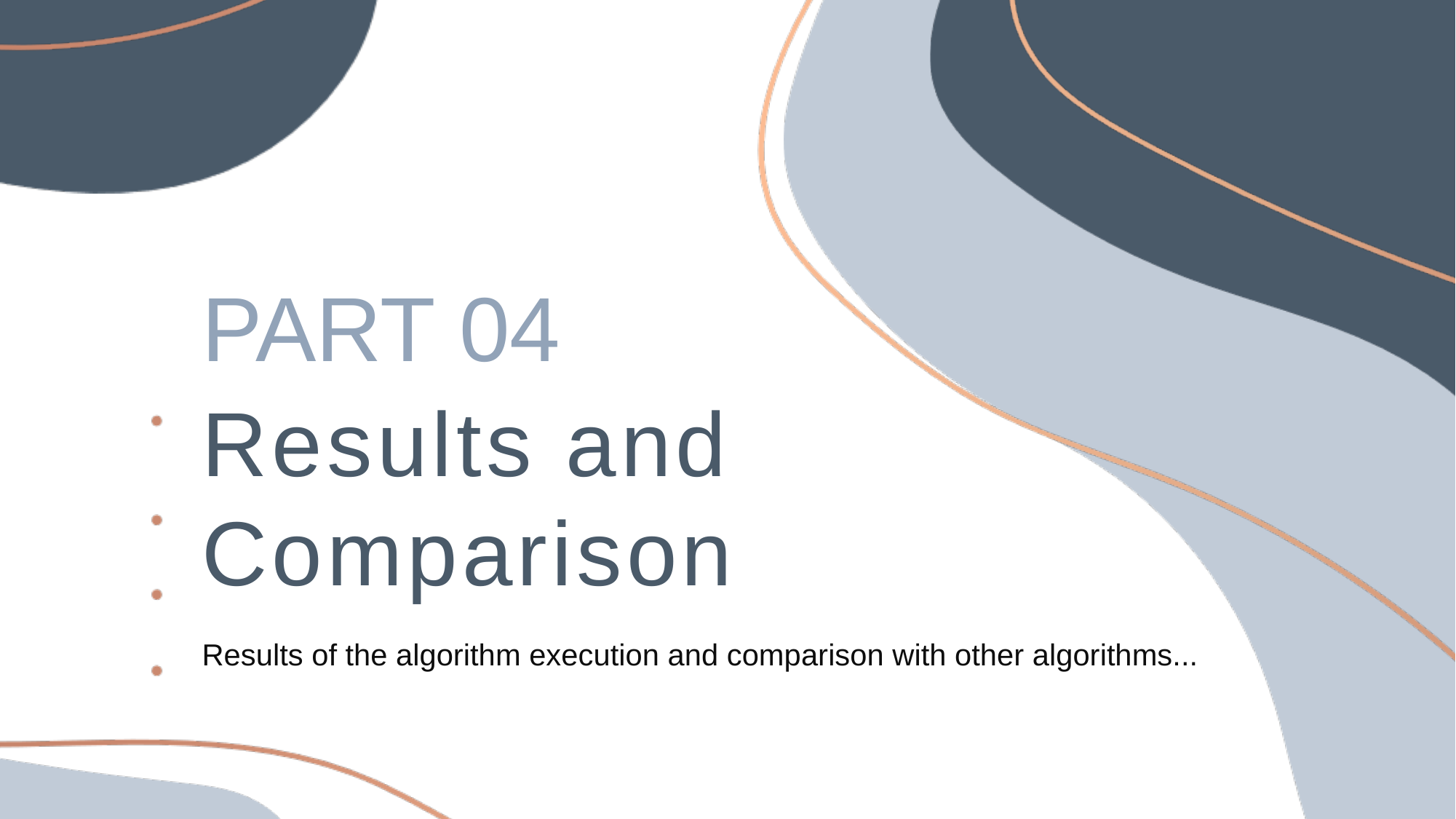

PART 04
Results and
Comparison
Results of the algorithm execution and comparison with other algorithms...